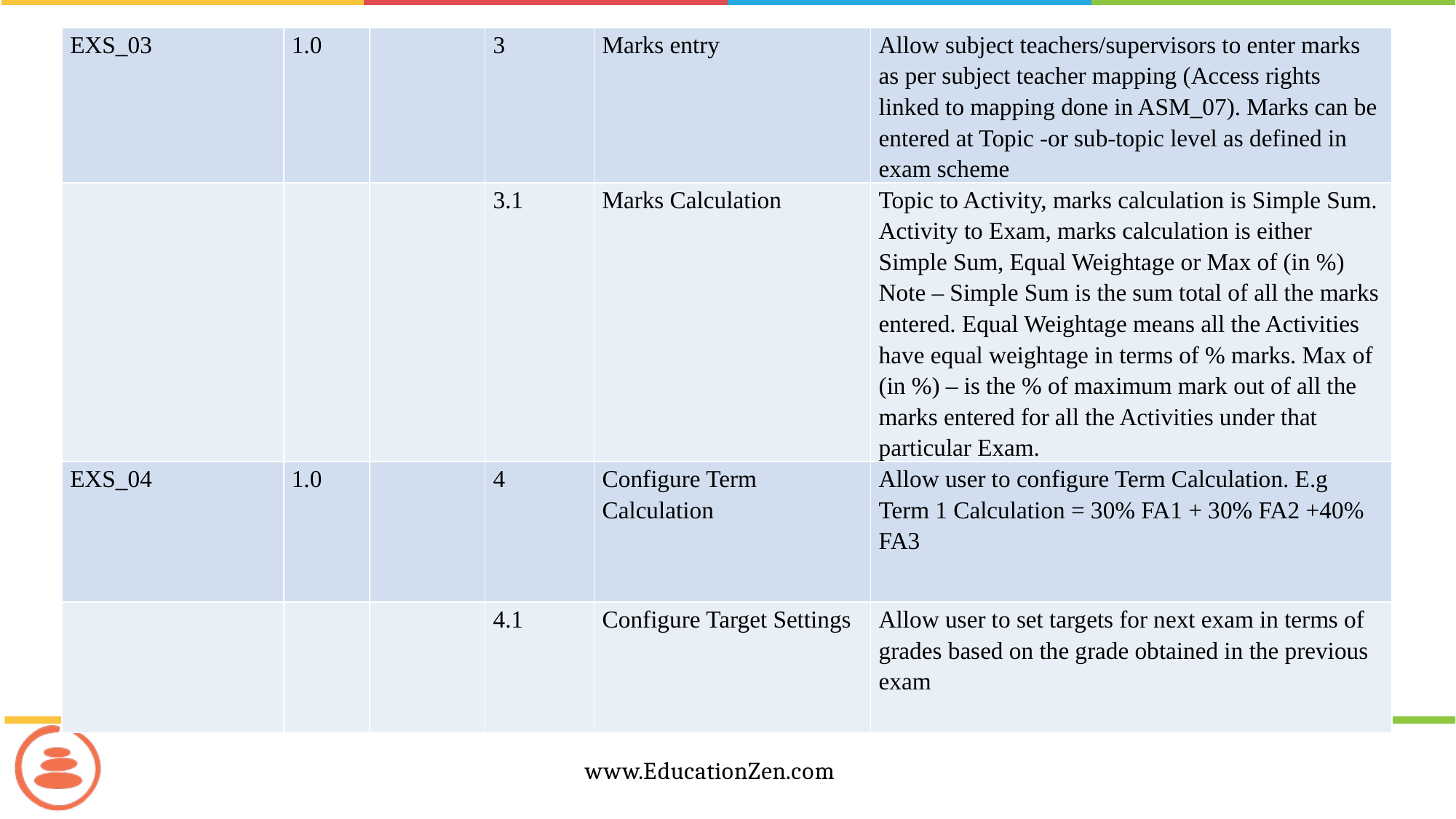

| EXS\_03 | 1.0 |  | 3 | Marks entry | Allow subject teachers/supervisors to enter marks as per subject teacher mapping (Access rights linked to mapping done in ASM\_07). Marks can be entered at Topic -or sub-topic level as defined in exam scheme |
| --- | --- | --- | --- | --- | --- |
|  |  |  | 3.1 | Marks Calculation | Topic to Activity, marks calculation is Simple Sum. Activity to Exam, marks calculation is either Simple Sum, Equal Weightage or Max of (in %) Note – Simple Sum is the sum total of all the marks entered. Equal Weightage means all the Activities have equal weightage in terms of % marks. Max of (in %) – is the % of maximum mark out of all the marks entered for all the Activities under that particular Exam. |
| EXS\_04 | 1.0 |  | 4 | Configure Term Calculation | Allow user to configure Term Calculation. E.g Term 1 Calculation = 30% FA1 + 30% FA2 +40% FA3 |
|  |  |  | 4.1 | Configure Target Settings | Allow user to set targets for next exam in terms of grades based on the grade obtained in the previous exam |